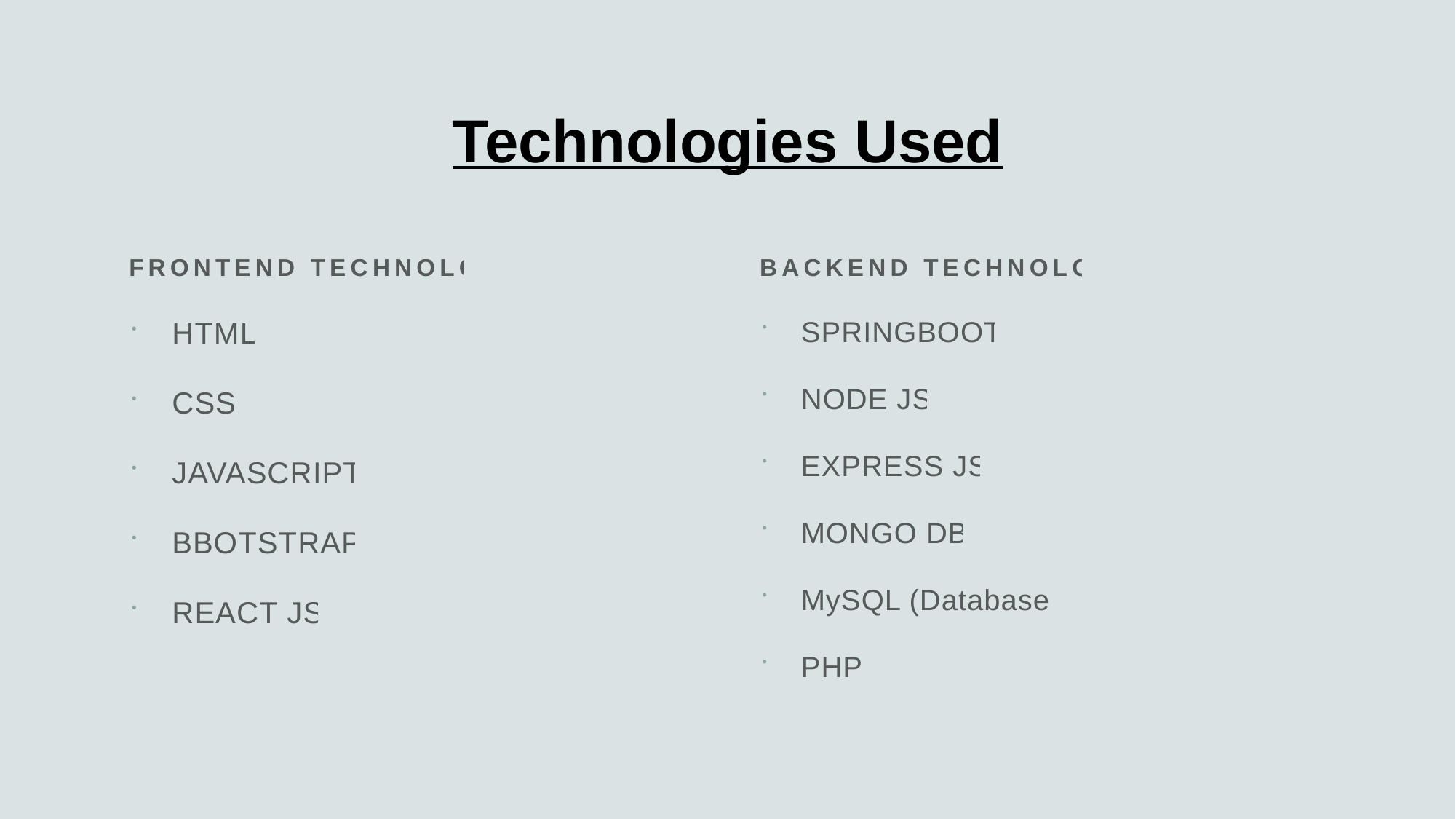

# Technologies Used
Frontend Technologies
BACKEND TECHNOLOGIES
HTML
CSS
JAVASCRIPT
BBOTSTRAP
REACT JS
SPRINGBOOT
NODE JS
EXPRESS JS
MONGO DB
MySQL (Database)
PHP